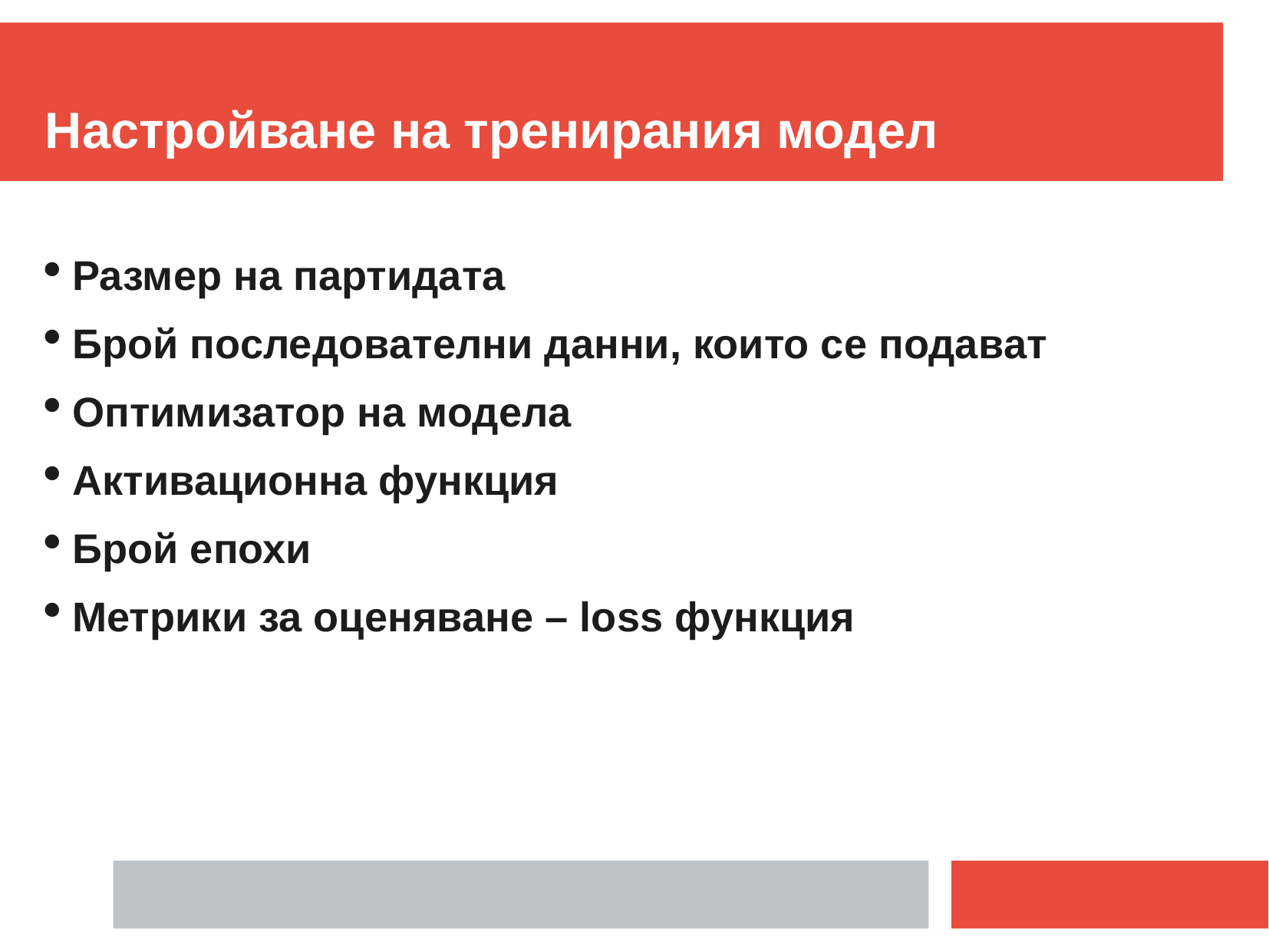

Настройване на тренирания модел
Размер на партидата
Брой последователни данни, които се подават
Оптимизатор на модела
Активационна функция
Брой епохи
Метрики за оценяване – loss функция